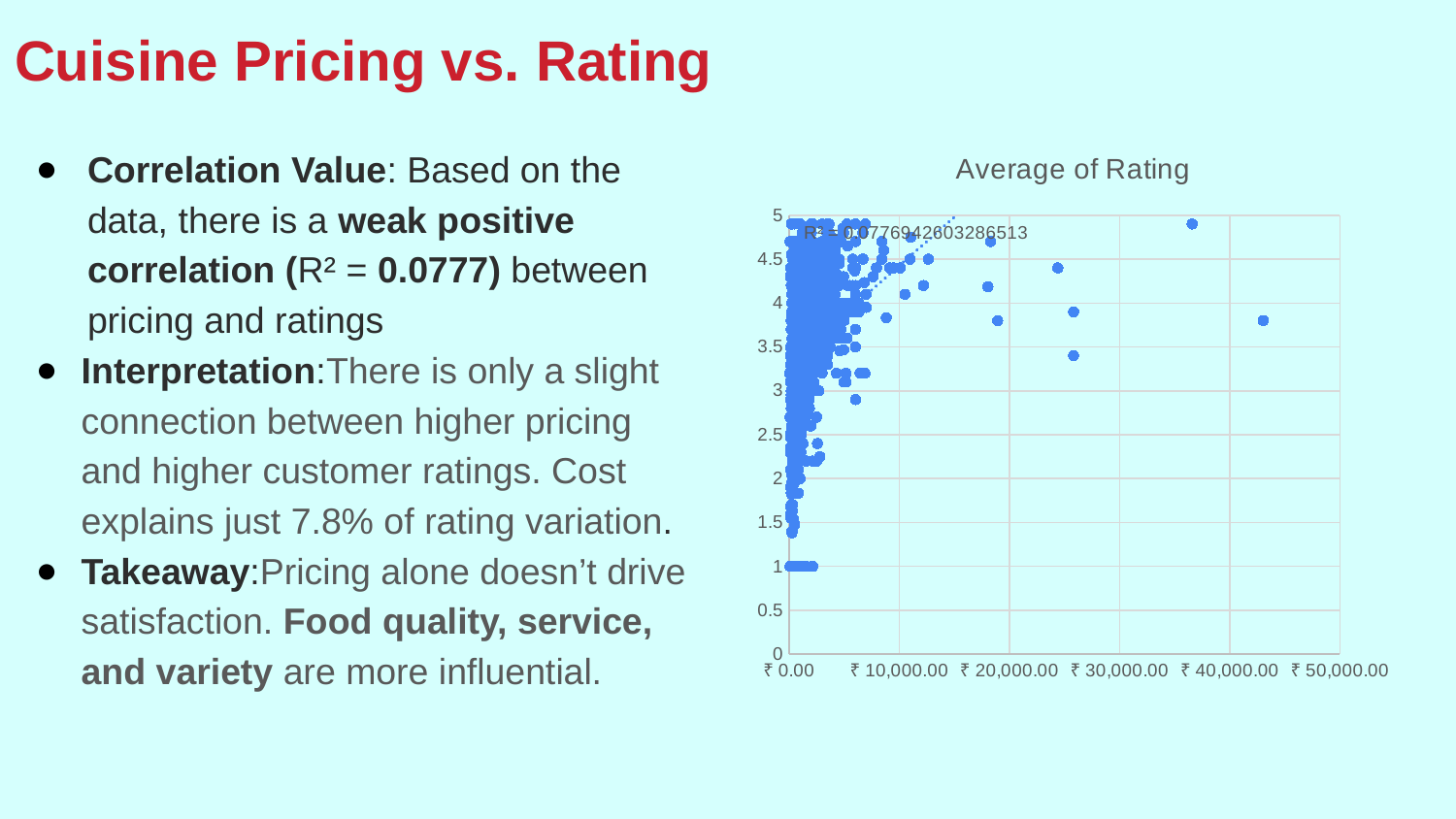

# Cuisine Pricing vs. Rating
Correlation Value: Based on the data, there is a weak positive correlation (R² = 0.0777) between pricing and ratings
Interpretation:There is only a slight connection between higher pricing and higher customer ratings. Cost explains just 7.8% of rating variation.
Takeaway:Pricing alone doesn’t drive satisfaction. Food quality, service, and variety are more influential.

### Chart:

| Category | Average of Rating |
|---|---|